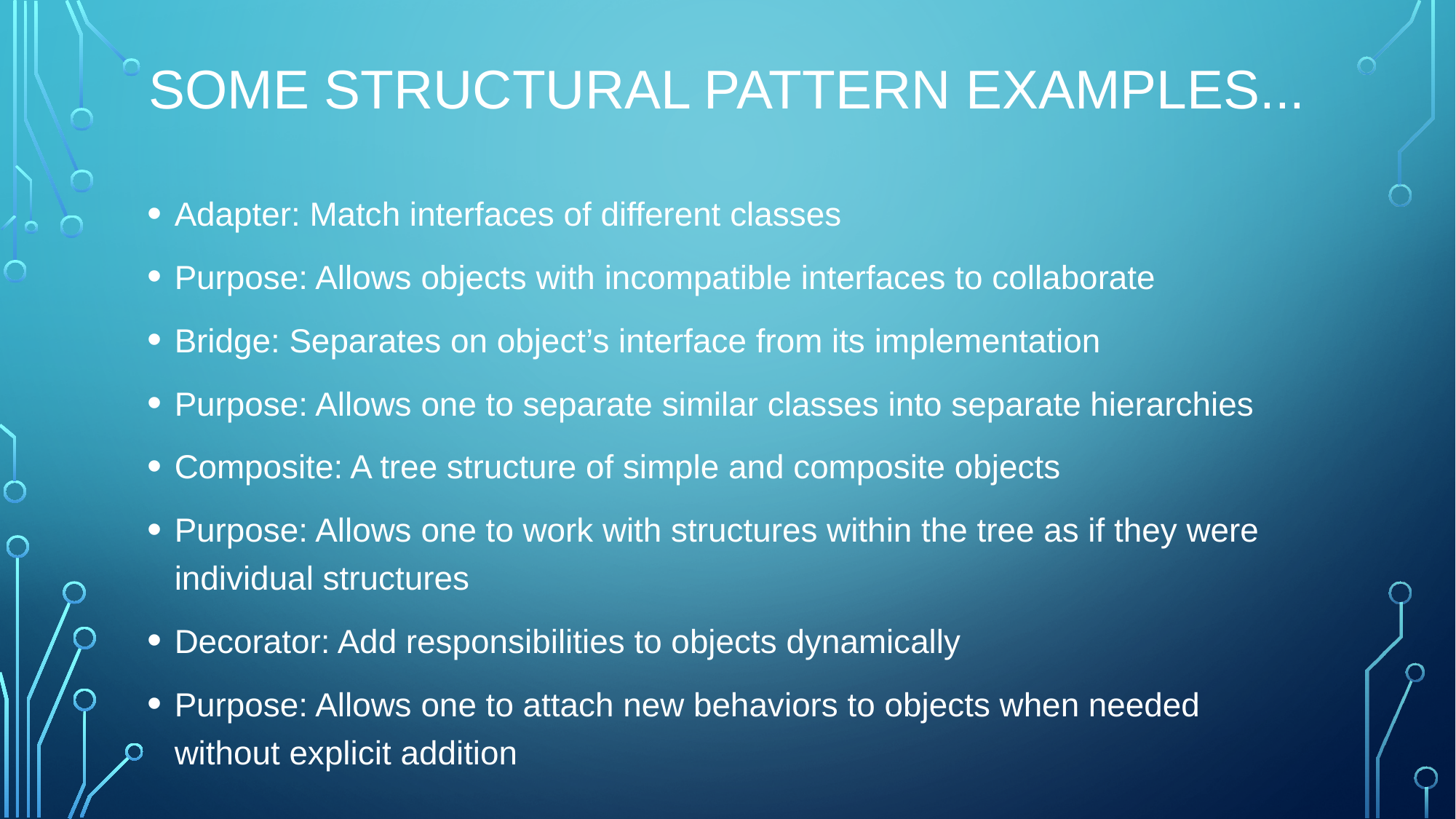

# Some Structural pattern examples...
Adapter: Match interfaces of different classes
Purpose: Allows objects with incompatible interfaces to collaborate
Bridge: Separates on object’s interface from its implementation
Purpose: Allows one to separate similar classes into separate hierarchies
Composite: A tree structure of simple and composite objects
Purpose: Allows one to work with structures within the tree as if they were individual structures
Decorator: Add responsibilities to objects dynamically
Purpose: Allows one to attach new behaviors to objects when needed without explicit addition